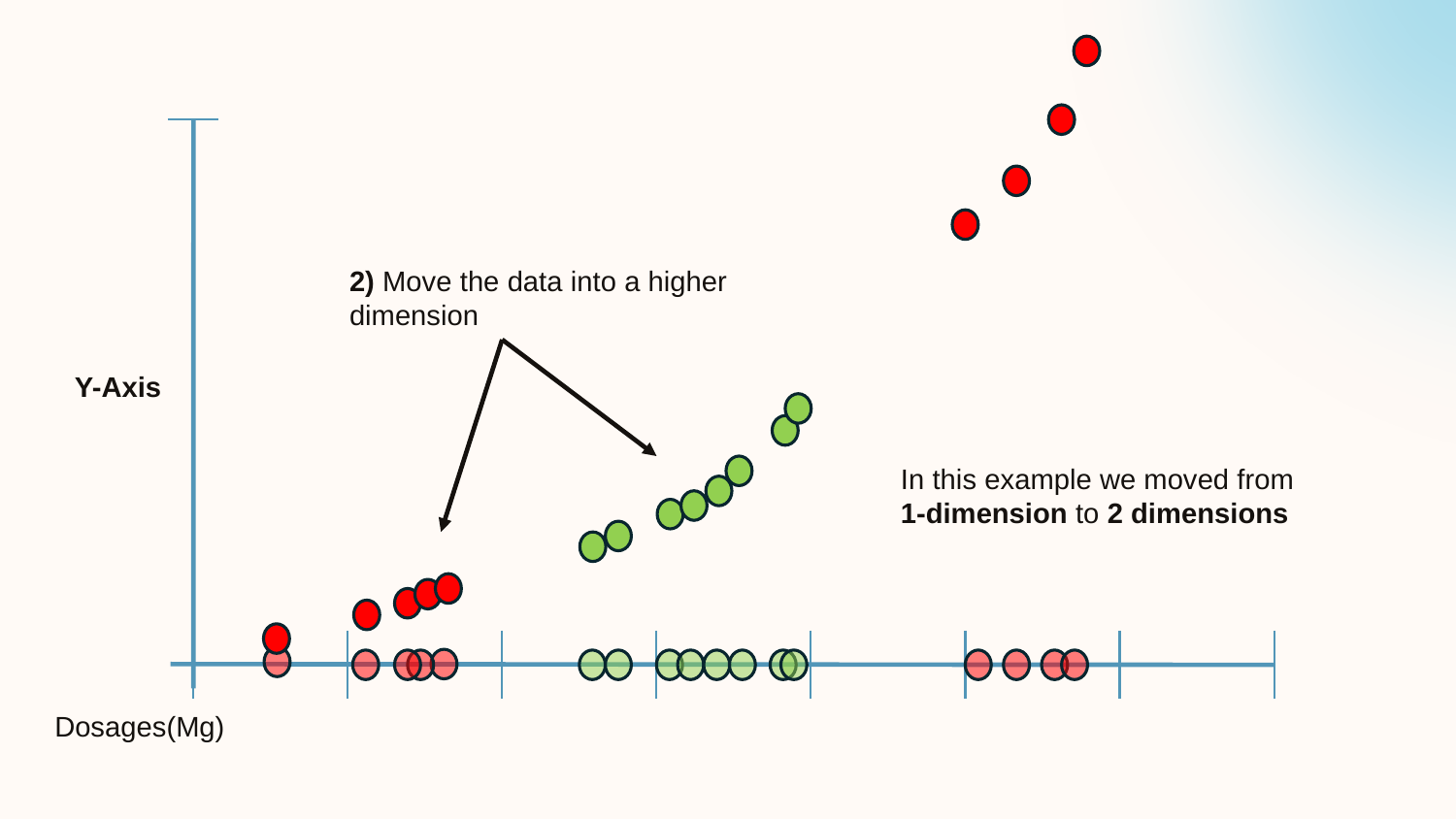

2) Move the data into a higher dimension

Y-Axis

In this example we moved from 1-dimension to 2 dimensions

Dosages(Mg)